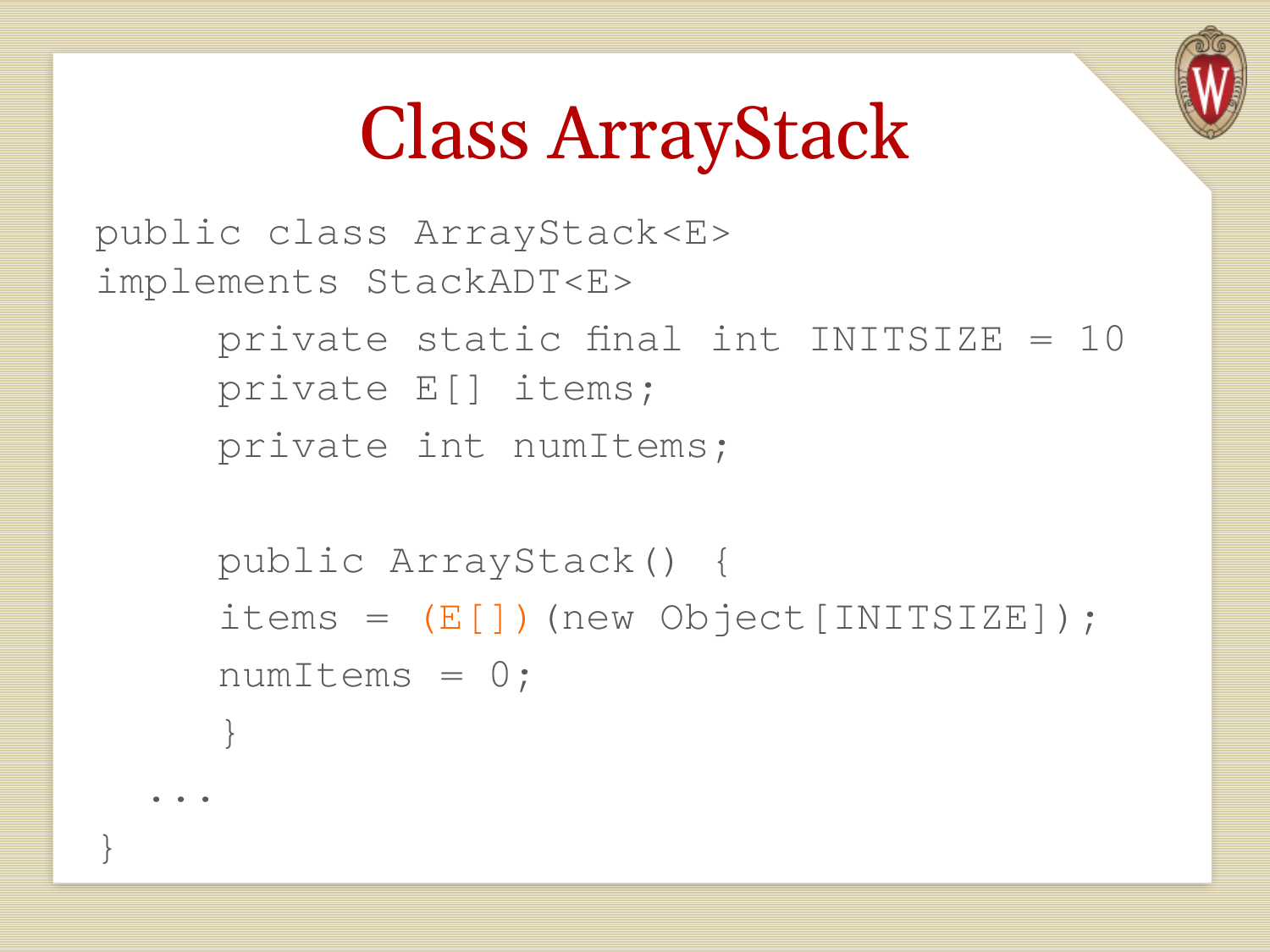

# Class ArrayStack
public class ArrayStack<E>      	 		implements StackADT<E>
 	private static final int INITSIZE = 10    	private E[] items;
 	private int numItems;

	public ArrayStack() {
    	items = (E[])(new Object[INITSIZE]);
    	numItems = 0;
	}
  ...
}